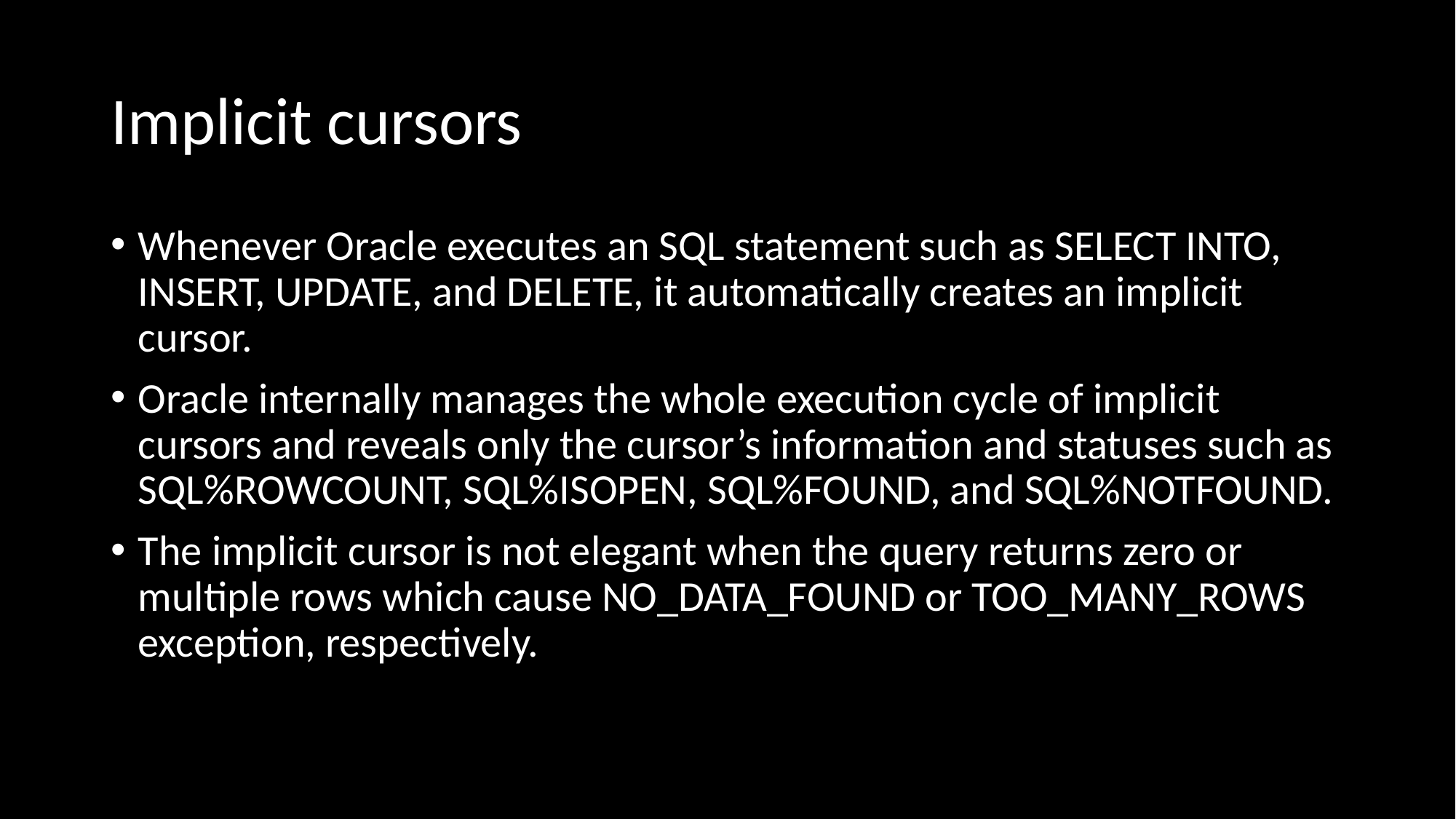

# Implicit cursors
Whenever Oracle executes an SQL statement such as SELECT INTO, INSERT, UPDATE, and DELETE, it automatically creates an implicit cursor.
Oracle internally manages the whole execution cycle of implicit cursors and reveals only the cursor’s information and statuses such as SQL%ROWCOUNT, SQL%ISOPEN, SQL%FOUND, and SQL%NOTFOUND.
The implicit cursor is not elegant when the query returns zero or multiple rows which cause NO_DATA_FOUND or TOO_MANY_ROWS exception, respectively.